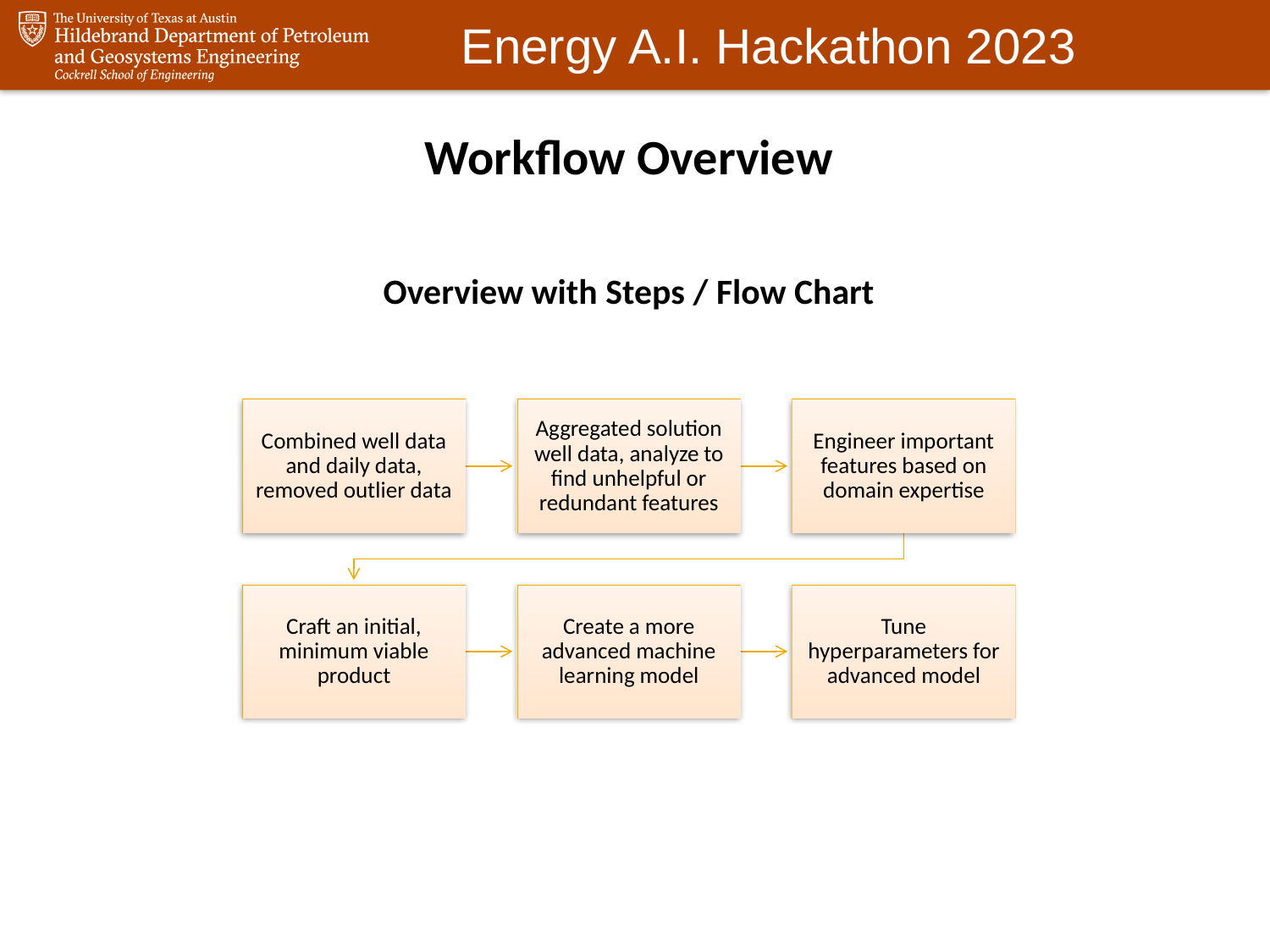

Workflow Overview

Overview with Steps / Flow Chart

Combined well data and daily data, removed outlier data

Aggregated solution well data, analyze to find unhelpful or redundant features

Engineer important features based on domain expertise

Craft an initial, minimum viable product

Create a more advanced machine learning model
Tune hyperparameters for advanced model